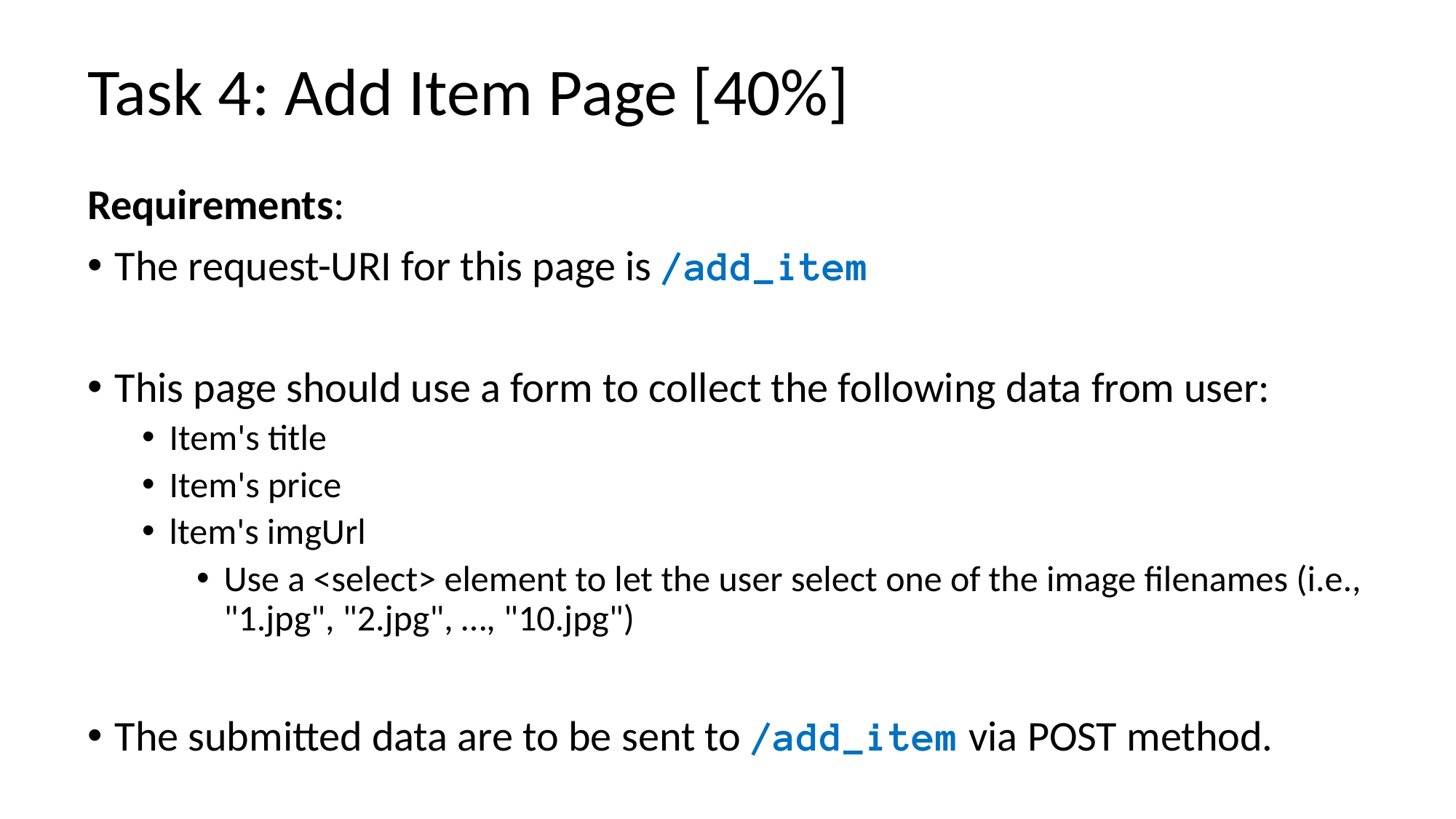

# Task 4: Add Item Page [40%]
Requirements:
The request-URI for this page is /add_item

This page should use a form to collect the following data from user:
Item's title
Item's price
ltem's imgUrl
Use a <select> element to let the user select one of the image filenames (i.e., "1.jpg", "2.jpg", …, "10.jpg")

The submitted data are to be sent to /add_item via POST method.